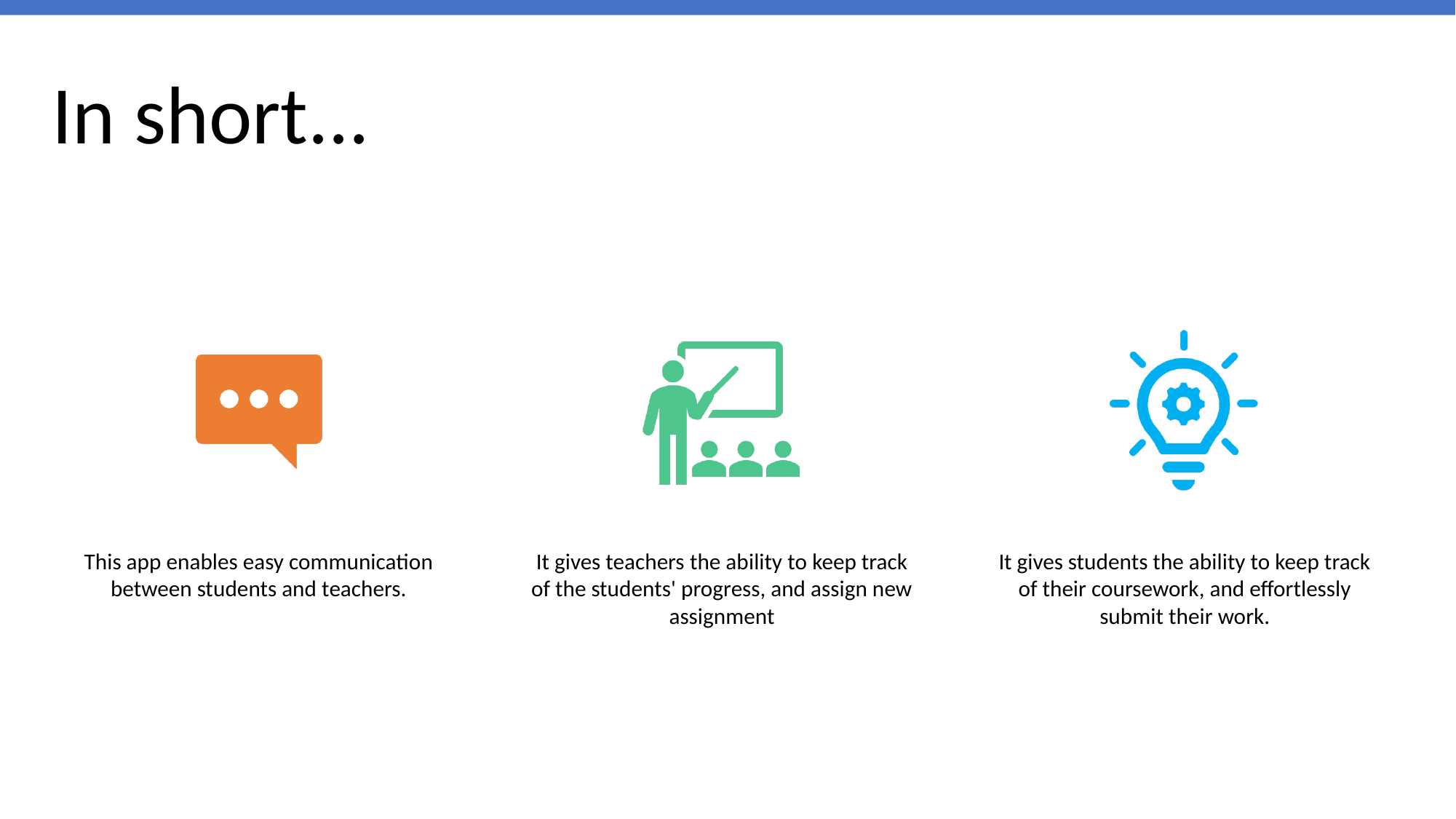

# In short...
This app enables easy communication between students and teachers.
It gives teachers the ability to keep track of the students' progress, and assign new assignment
It gives students the ability to keep track of their coursework, and effortlessly submit their work.